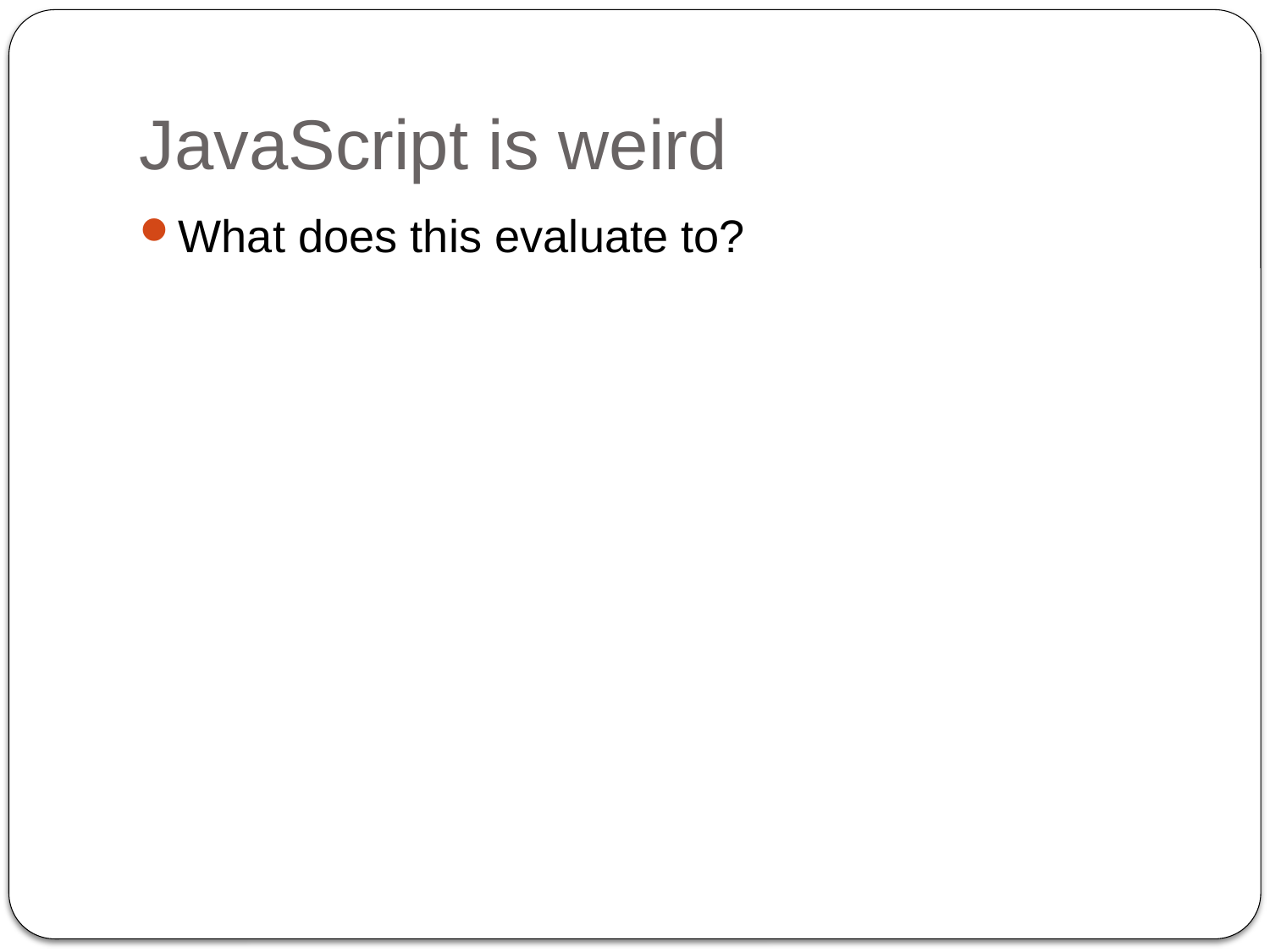

# JavaScript is weird
What does this evaluate to?